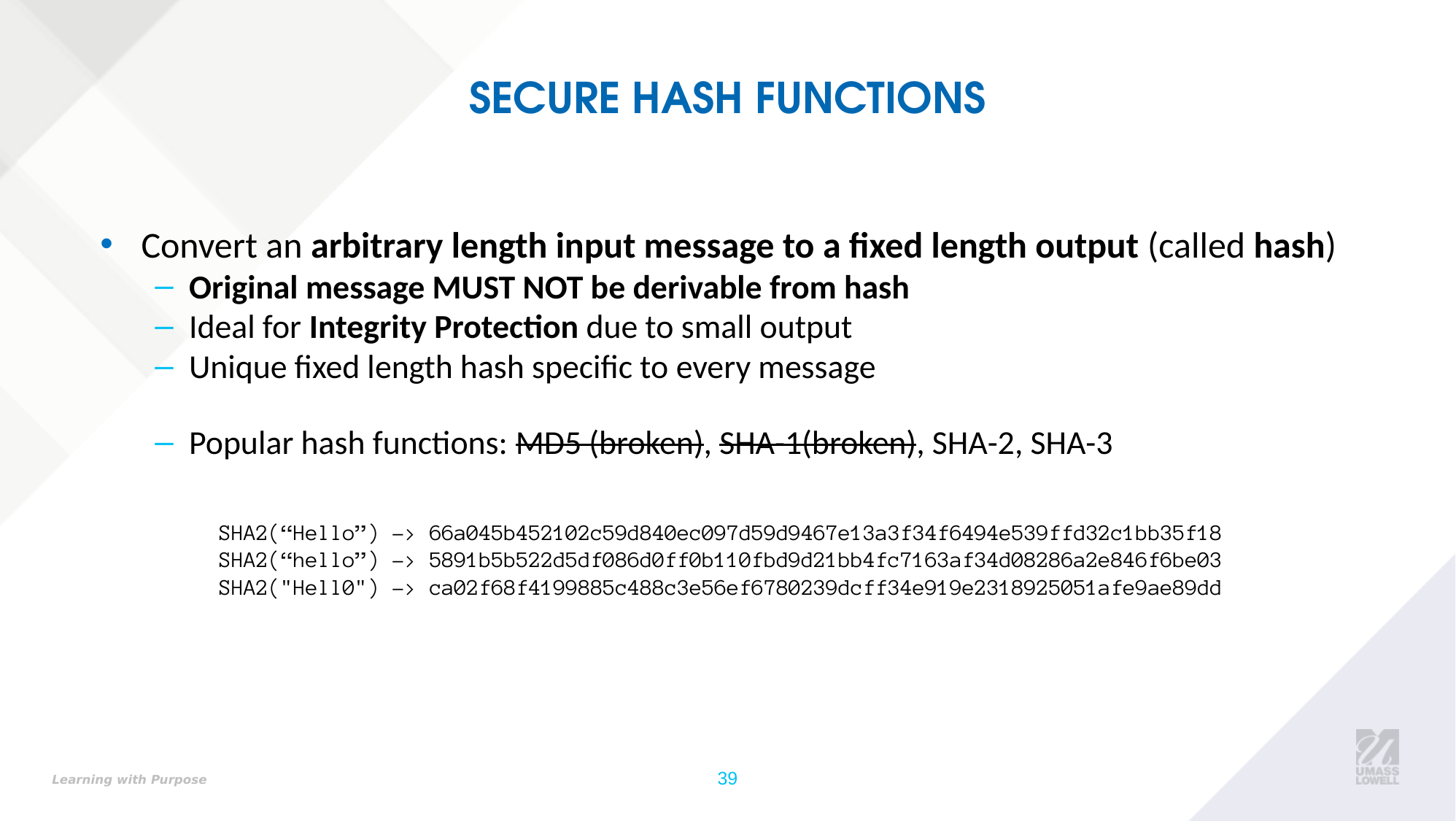

# SECURE HASH FUNCTIONS
Convert an arbitrary length input message to a fixed length output (called hash)
Original message MUST NOT be derivable from hash
Ideal for Integrity Protection due to small output
Unique fixed length hash specific to every message

Popular hash functions: MD5 (broken), SHA-1(broken), SHA-2, SHA-3

SHA2(“Hello”) -> 66a045b452102c59d840ec097d59d9467e13a3f34f6494e539ffd32c1bb35f18
SHA2(“hello”) -> 5891b5b522d5df086d0ff0b110fbd9d21bb4fc7163af34d08286a2e846f6be03
SHA2("Hell0") -> ca02f68f4199885c488c3e56ef6780239dcff34e919e2318925051afe9ae89dd
39